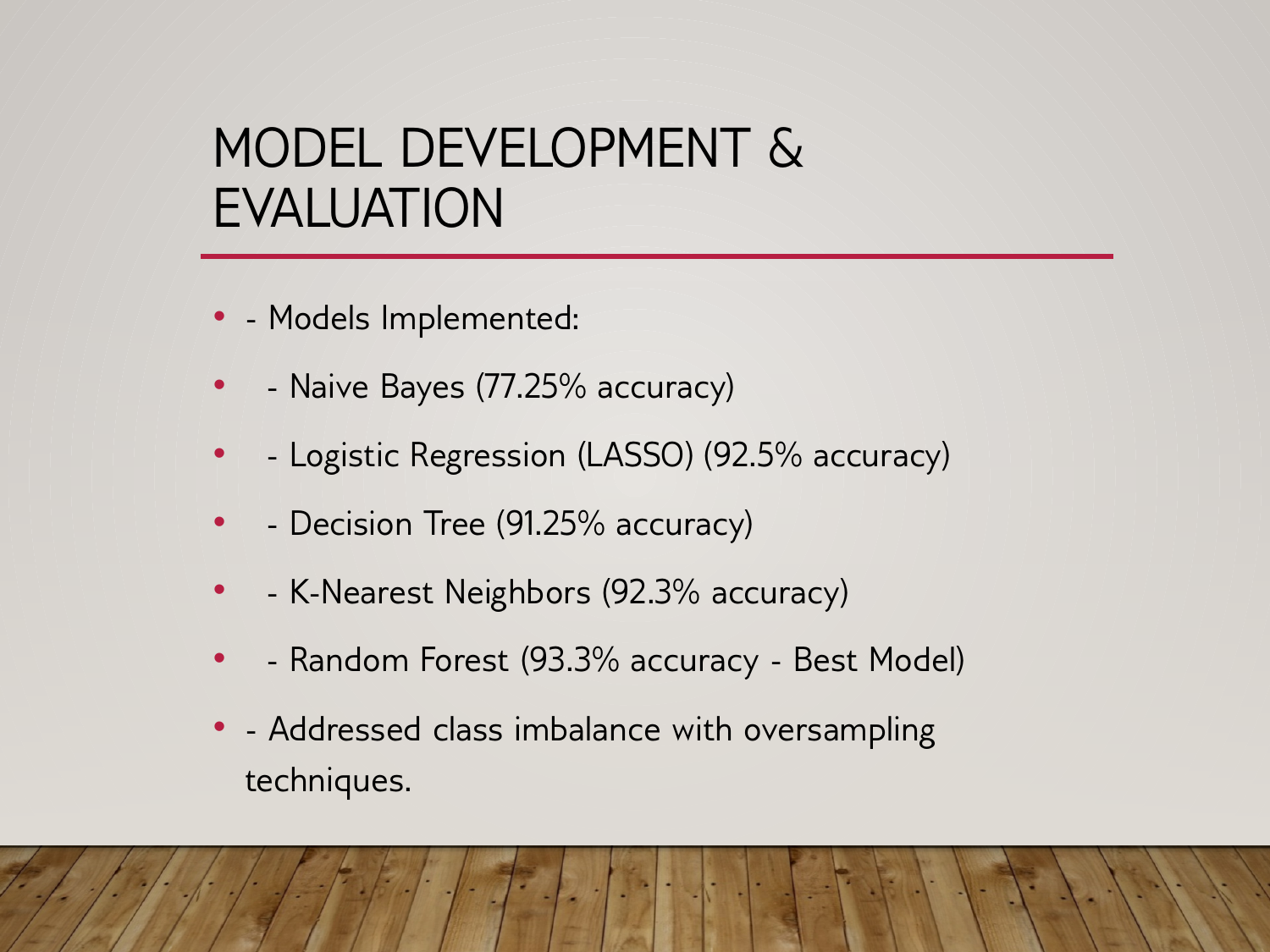

# Model Development & Evaluation
- Models Implemented:
  - Naive Bayes (77.25% accuracy)
  - Logistic Regression (LASSO) (92.5% accuracy)
  - Decision Tree (91.25% accuracy)
  - K-Nearest Neighbors (92.3% accuracy)
  - Random Forest (93.3% accuracy - Best Model)
- Addressed class imbalance with oversampling techniques.